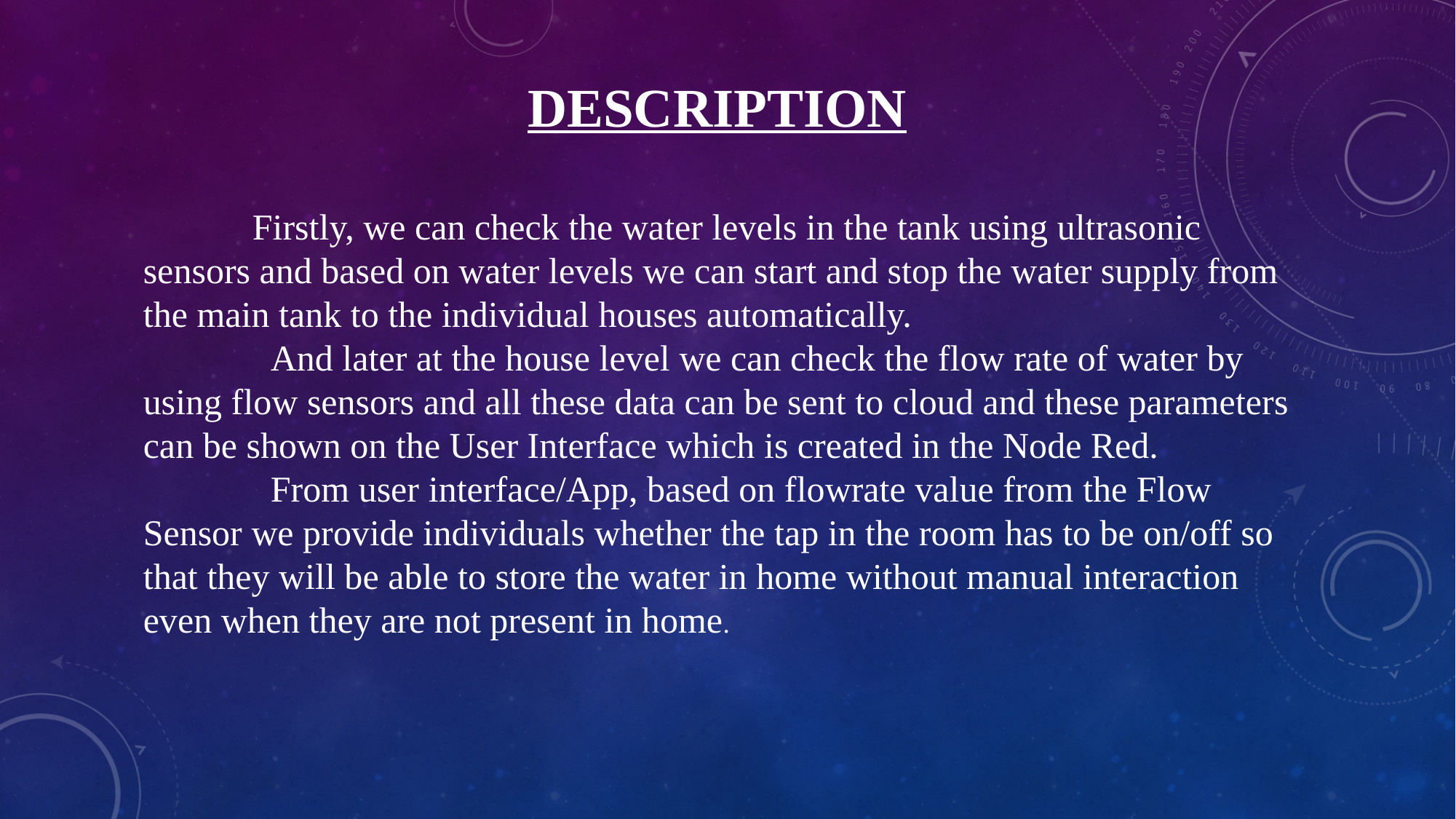

DESCRIPTION

            Firstly, we can check the water levels in the tank using ultrasonic sensors and based on water levels we can start and stop the water supply from the main tank to the individual houses automatically.
              And later at the house level we can check the flow rate of water by using flow sensors and all these data can be sent to cloud and these parameters can be shown on the User Interface which is created in the Node Red.
              From user interface/App, based on flowrate value from the Flow Sensor we provide individuals whether the tap in the room has to be on/off so that they will be able to store the water in home without manual interaction even when they are not present in home.